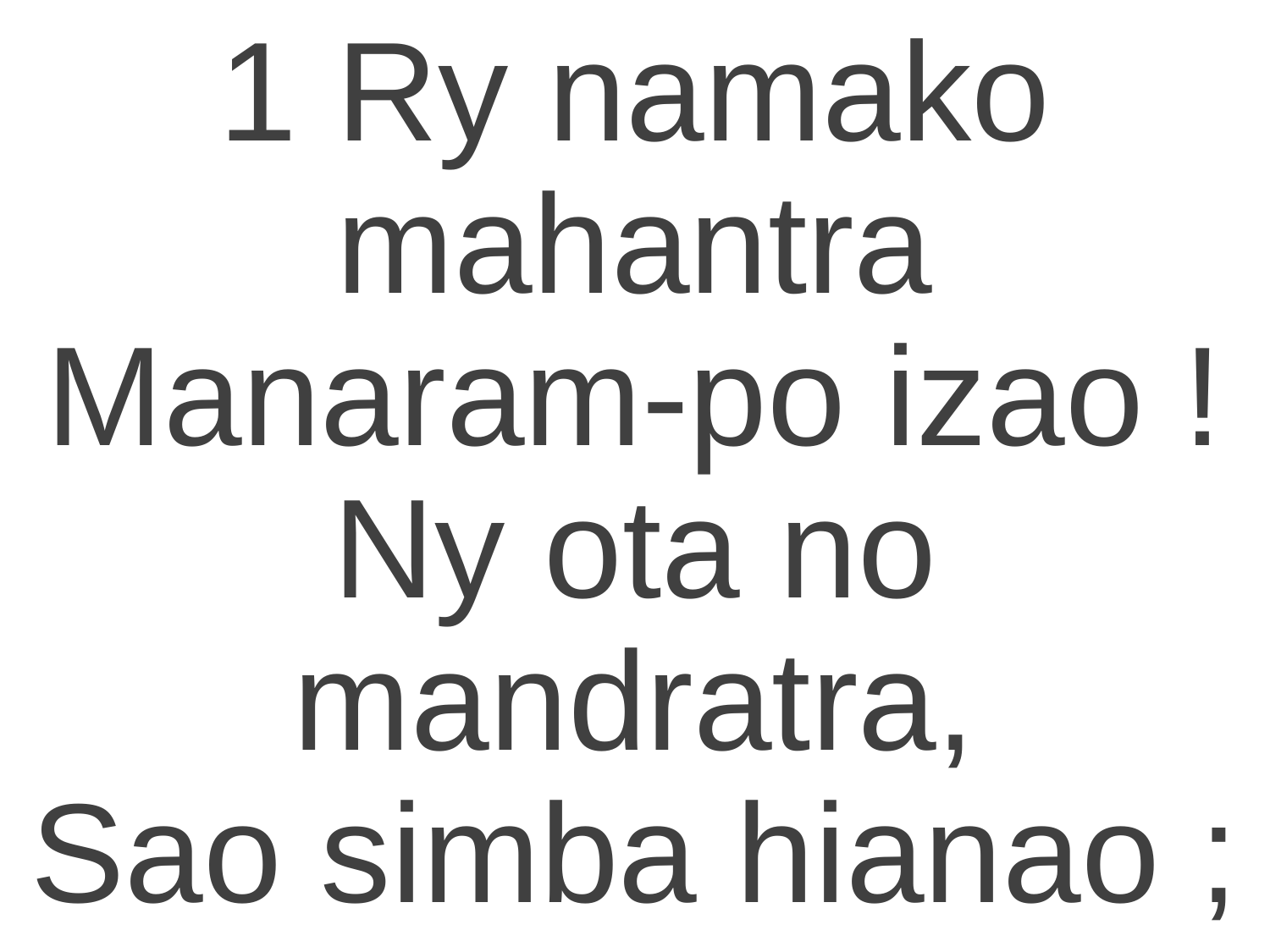

1 Ry namako mahantra
Manaram-po izao !
Ny ota no mandratra,
Sao simba hianao ;